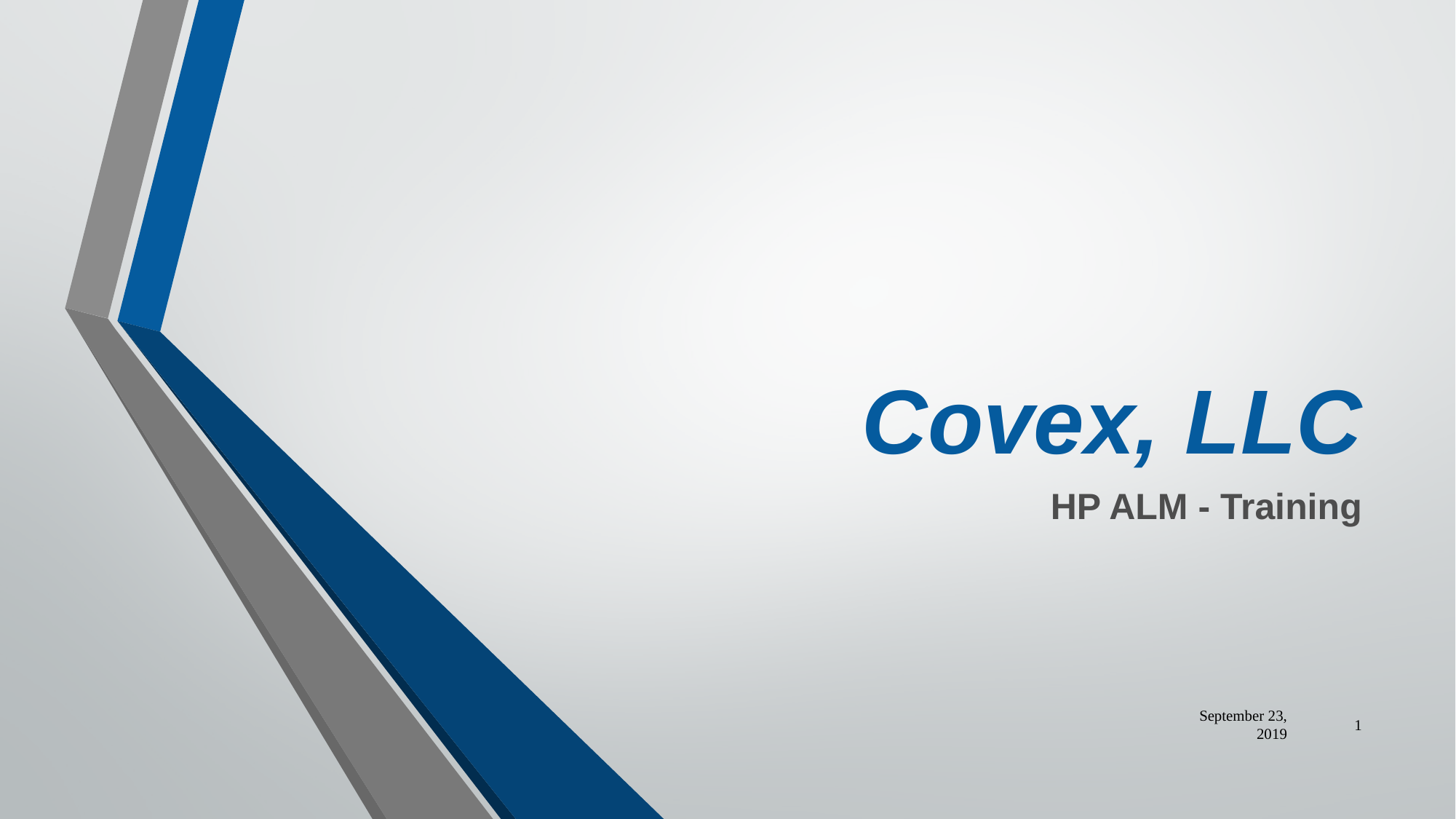

# Covex, LLC
HP ALM - Training

September 23, 2019
1